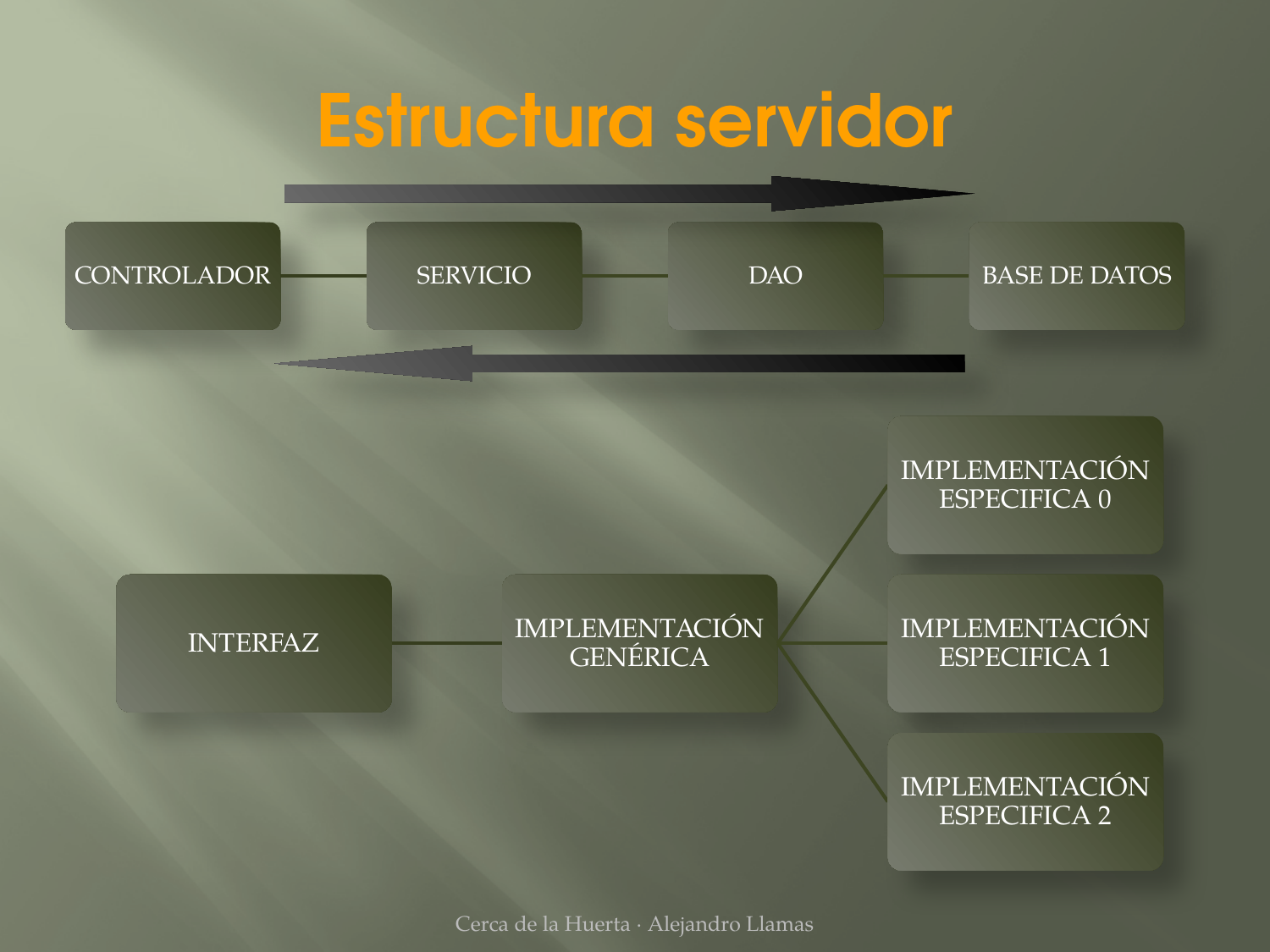

# Estructura servidor
CONTROLADOR

SERVICIO

DAO

BASE DE DATOS

INTERFAZ

IMPLEMENTACIÓN GENÉRICA

IMPLEMENTACIÓN ESPECIFICA 0

IMPLEMENTACIÓN ESPECIFICA 1

IMPLEMENTACIÓN ESPECIFICA 2
Cerca de la Huerta · Alejandro Llamas